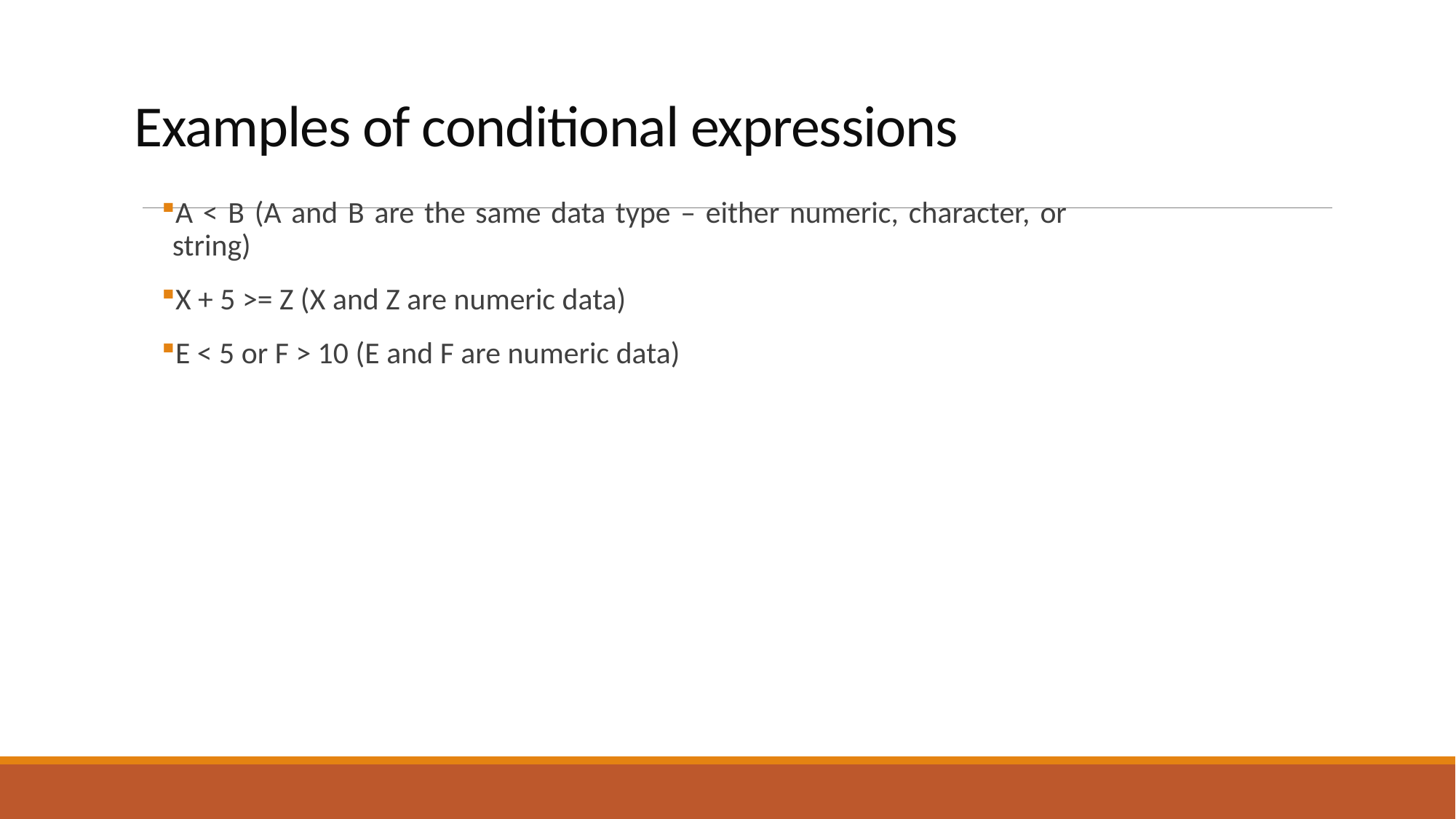

# Examples of conditional expressions
A < B (A and B are the same data type – either numeric, character, or string)
X + 5 >= Z (X and Z are numeric data)
E < 5 or F > 10 (E and F are numeric data)